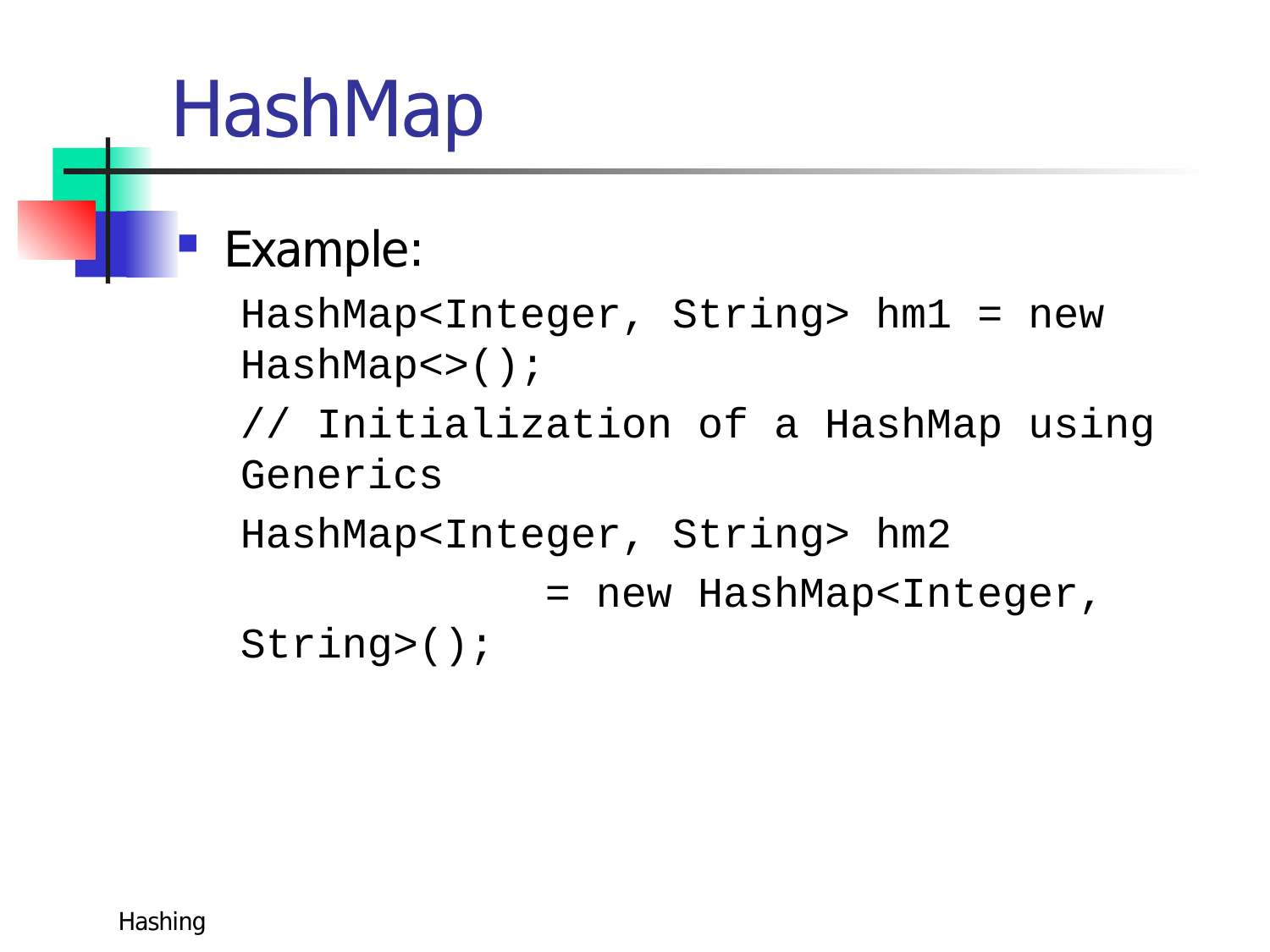

# HashMap
Example:
HashMap<Integer, String> hm1 = new HashMap<>();
// Initialization of a HashMap using Generics
HashMap<Integer, String> hm2
            = new HashMap<Integer, String>();

Hashing